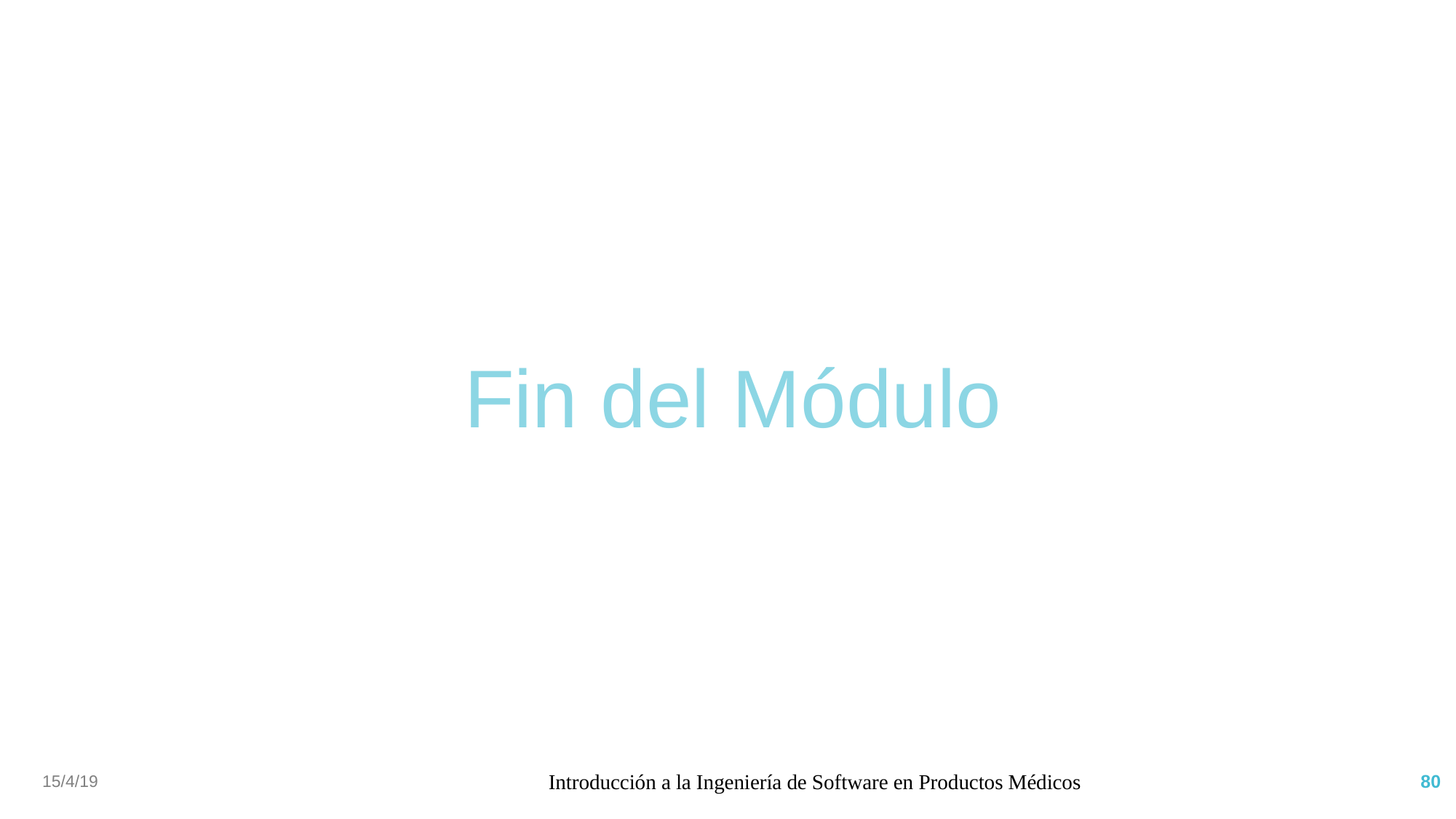

Fin del Módulo
15/4/19
Introducción a la Ingeniería de Software en Productos Médicos
80